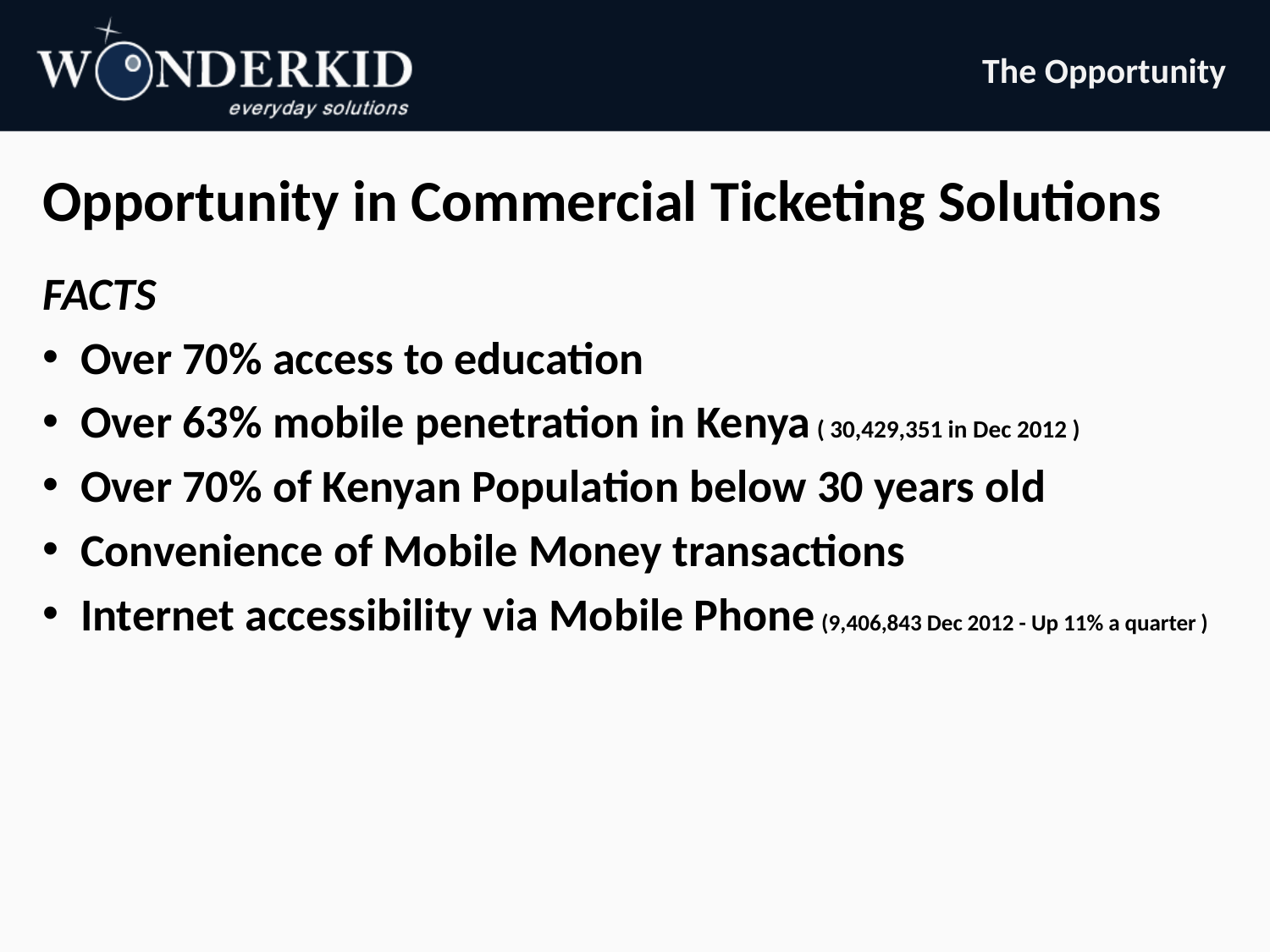

The Opportunity
# Opportunity in Commercial Ticketing Solutions
FACTS
Over 70% access to education
Over 63% mobile penetration in Kenya ( 30,429,351 in Dec 2012 )
Over 70% of Kenyan Population below 30 years old
Convenience of Mobile Money transactions
Internet accessibility via Mobile Phone (9,406,843 Dec 2012 - Up 11% a quarter )